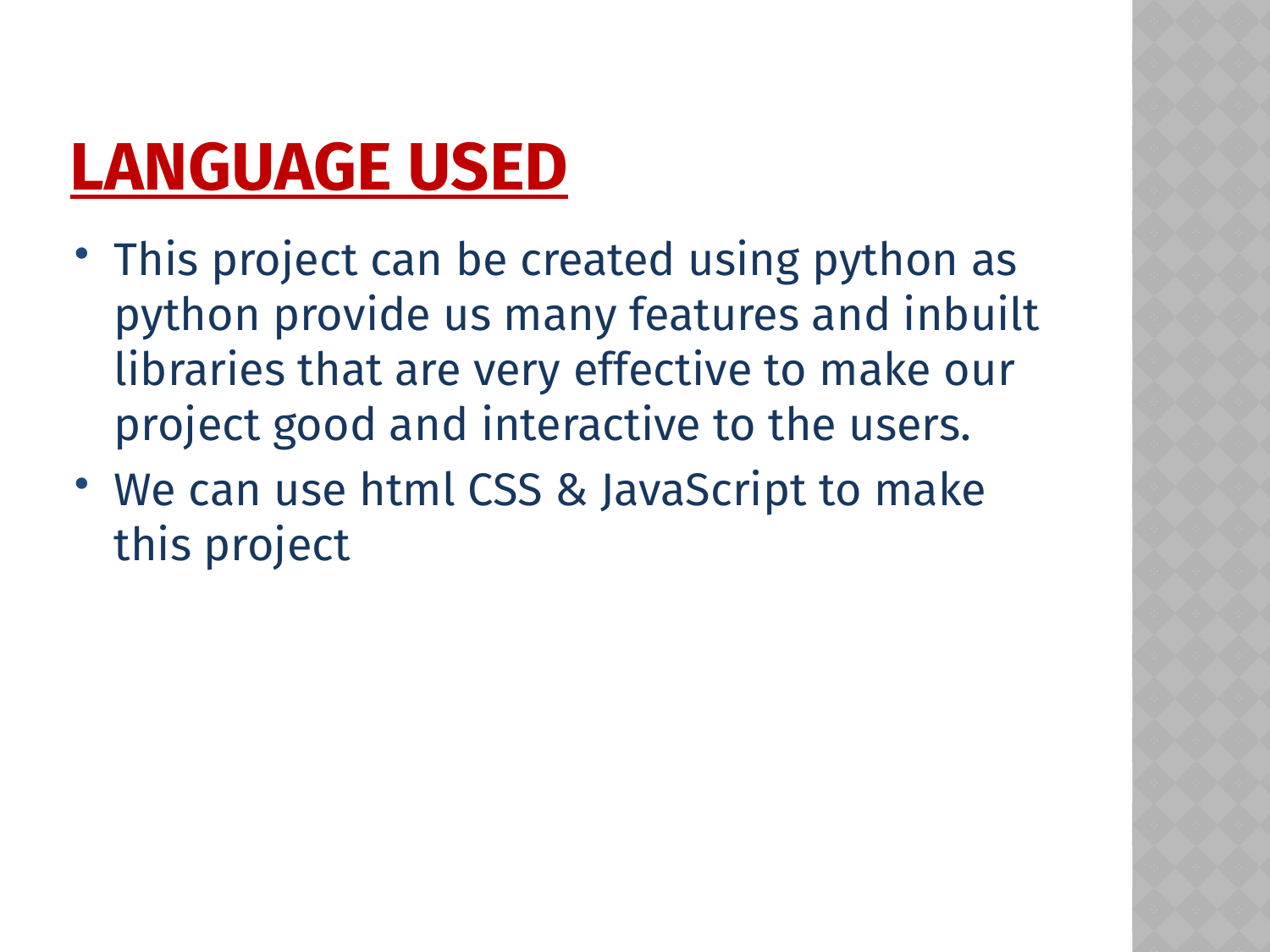

# LANGUAGE USED
This project can be created using python as python provide us many features and inbuilt libraries that are very effective to make our project good and interactive to the users.
We can use html CSS & JavaScript to make this project